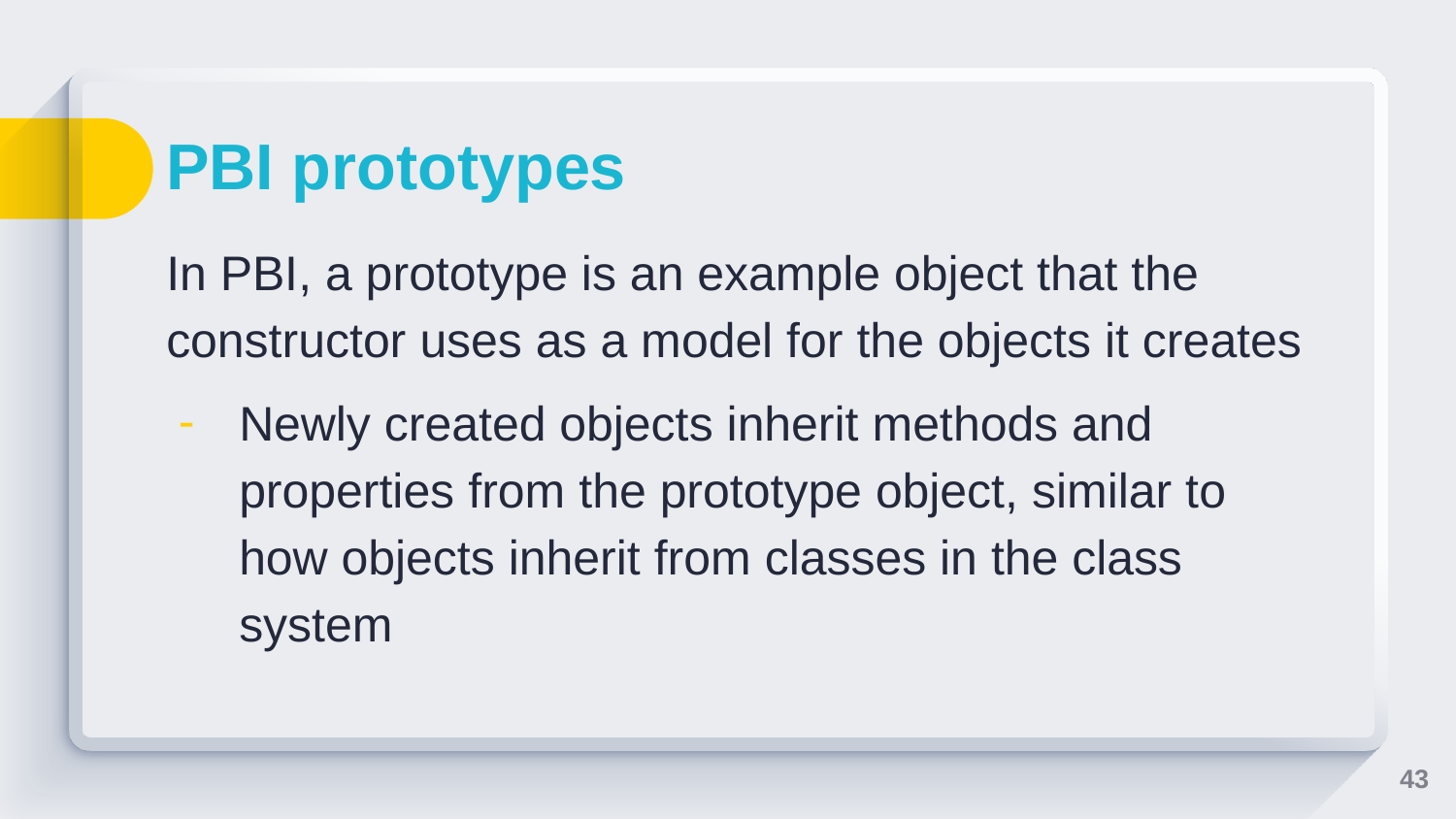

# PBI prototypes
In PBI, a prototype is an example object that the constructor uses as a model for the objects it creates
Newly created objects inherit methods and properties from the prototype object, similar to how objects inherit from classes in the class system
43